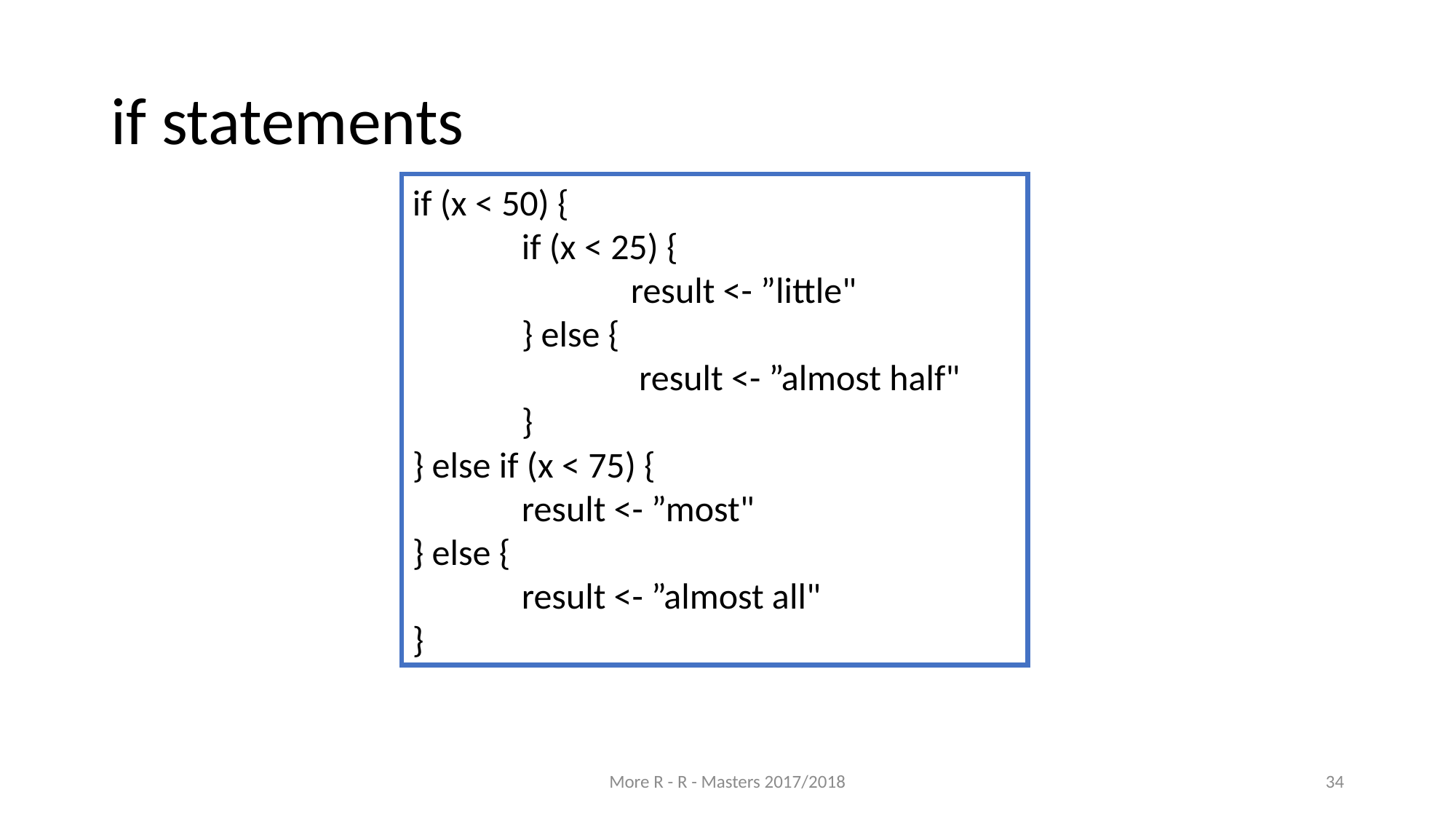

# if statements
if (x < 50) {
	if (x < 25) {
		result <- ”little"
	} else {
		 result <- ”almost half"
	}
} else if (x < 75) {
	result <- ”most"
} else {
	result <- ”almost all"
}
More R - R - Masters 2017/2018
34